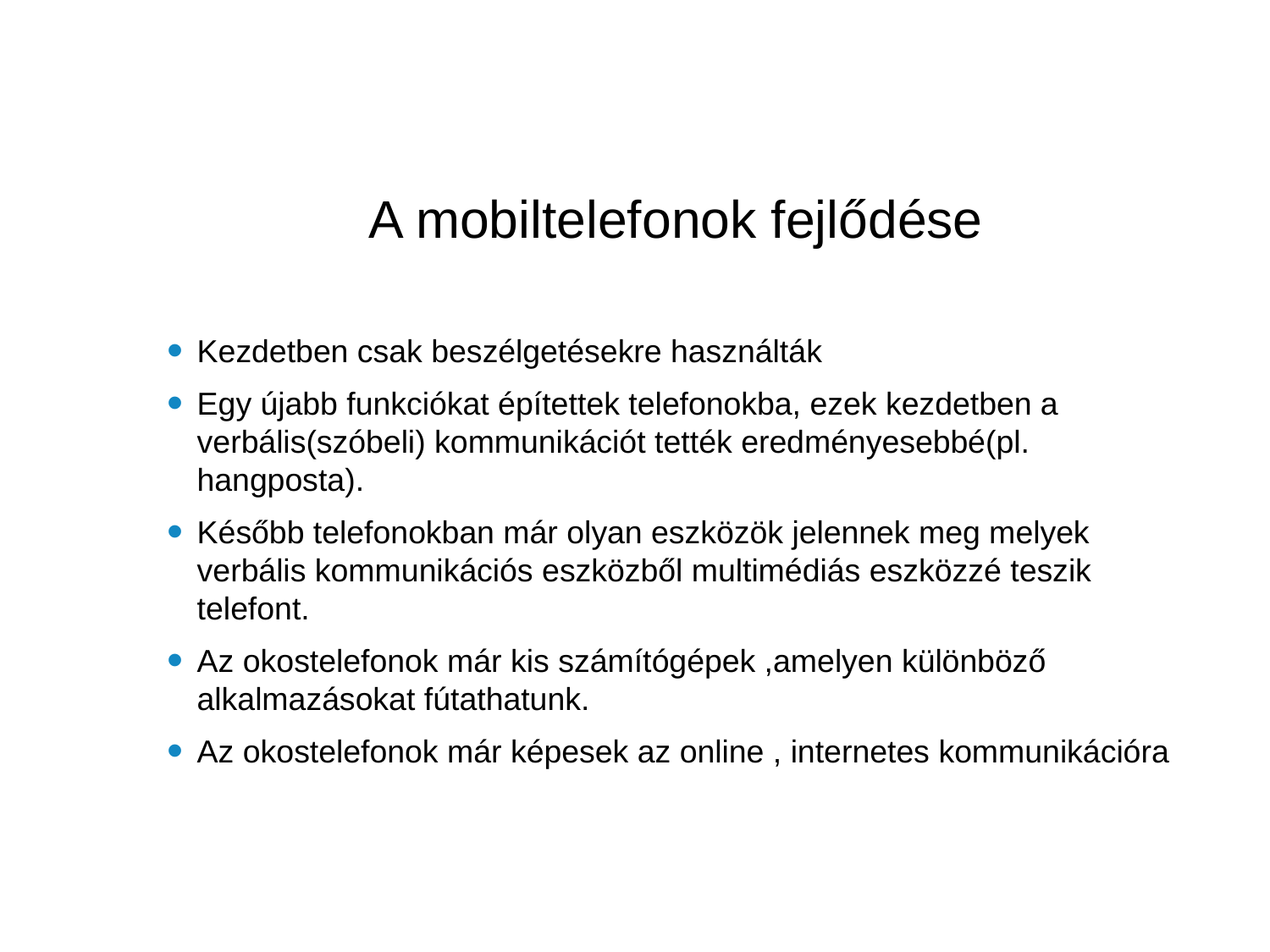

# A mobiltelefonok fejlődése
Kezdetben csak beszélgetésekre használták
Egy újabb funkciókat építettek telefonokba, ezek kezdetben a verbális(szóbeli) kommunikációt tették eredményesebbé(pl. hangposta).
Később telefonokban már olyan eszközök jelennek meg melyek verbális kommunikációs eszközből multimédiás eszközzé teszik telefont.
Az okostelefonok már kis számítógépek ,amelyen különböző alkalmazásokat fútathatunk.
Az okostelefonok már képesek az online , internetes kommunikációra